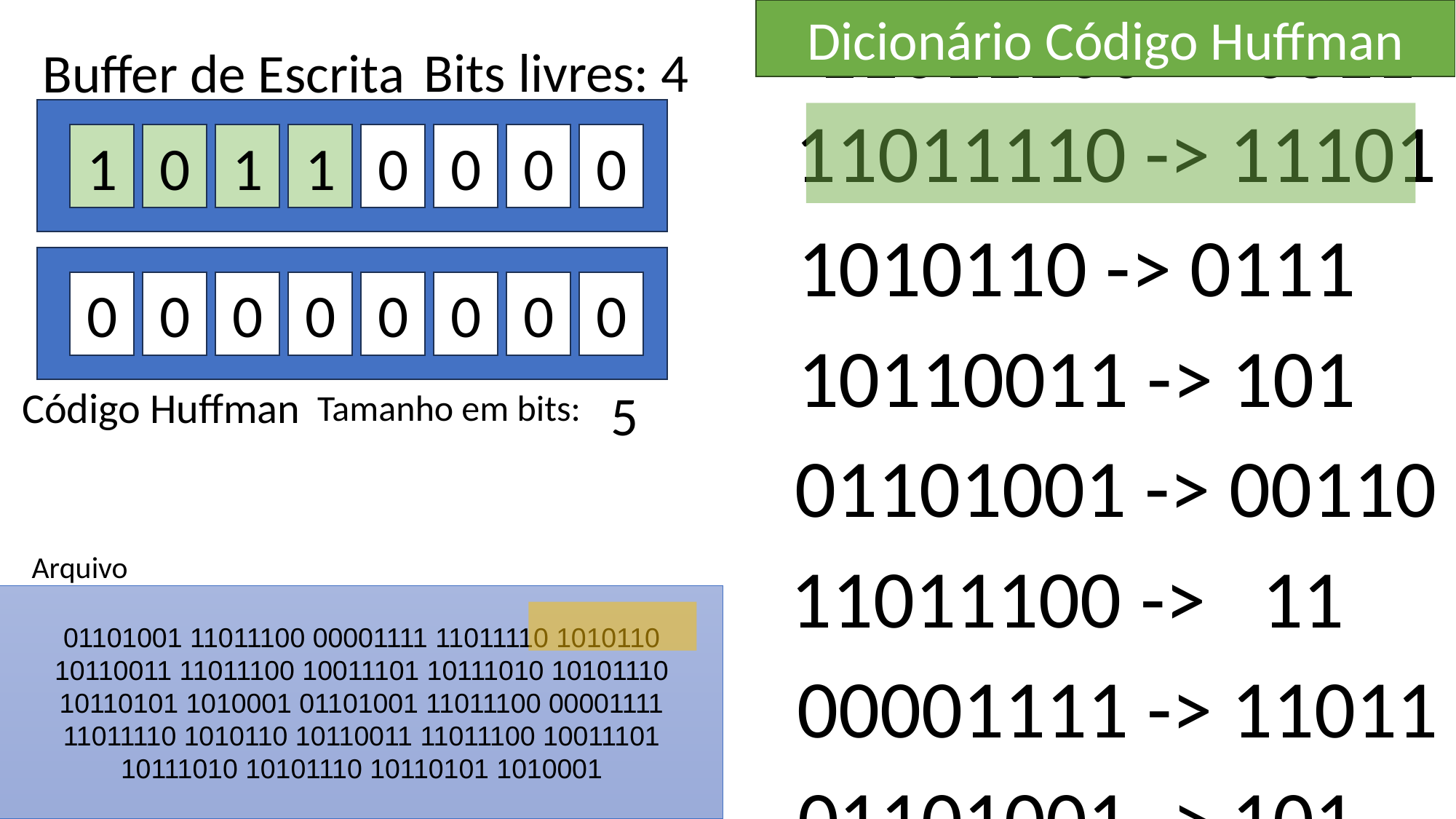

Dicionário Código Huffman
11011100 ->   11
01101001 -> 101
11011100 -> 0011
Bits livres: 4
Buffer de Escrita
11011110 -> 11101

1
0
1
1
0
0
0
0
1010110 -> 0111

0
0
0
0
0
0
0
0
10110011 -> 101
Código Huffman
5
Tamanho em bits:
01101001 -> 00110
11011100 ->   11
Arquivo
01101001 11011100 00001111 11011110 1010110 10110011 11011100 10011101 10111010 10101110 10110101 1010001 01101001 11011100 00001111 11011110 1010110 10110011 11011100 10011101 10111010 10101110 10110101 1010001

00001111 -> 11011
01101001 -> 101